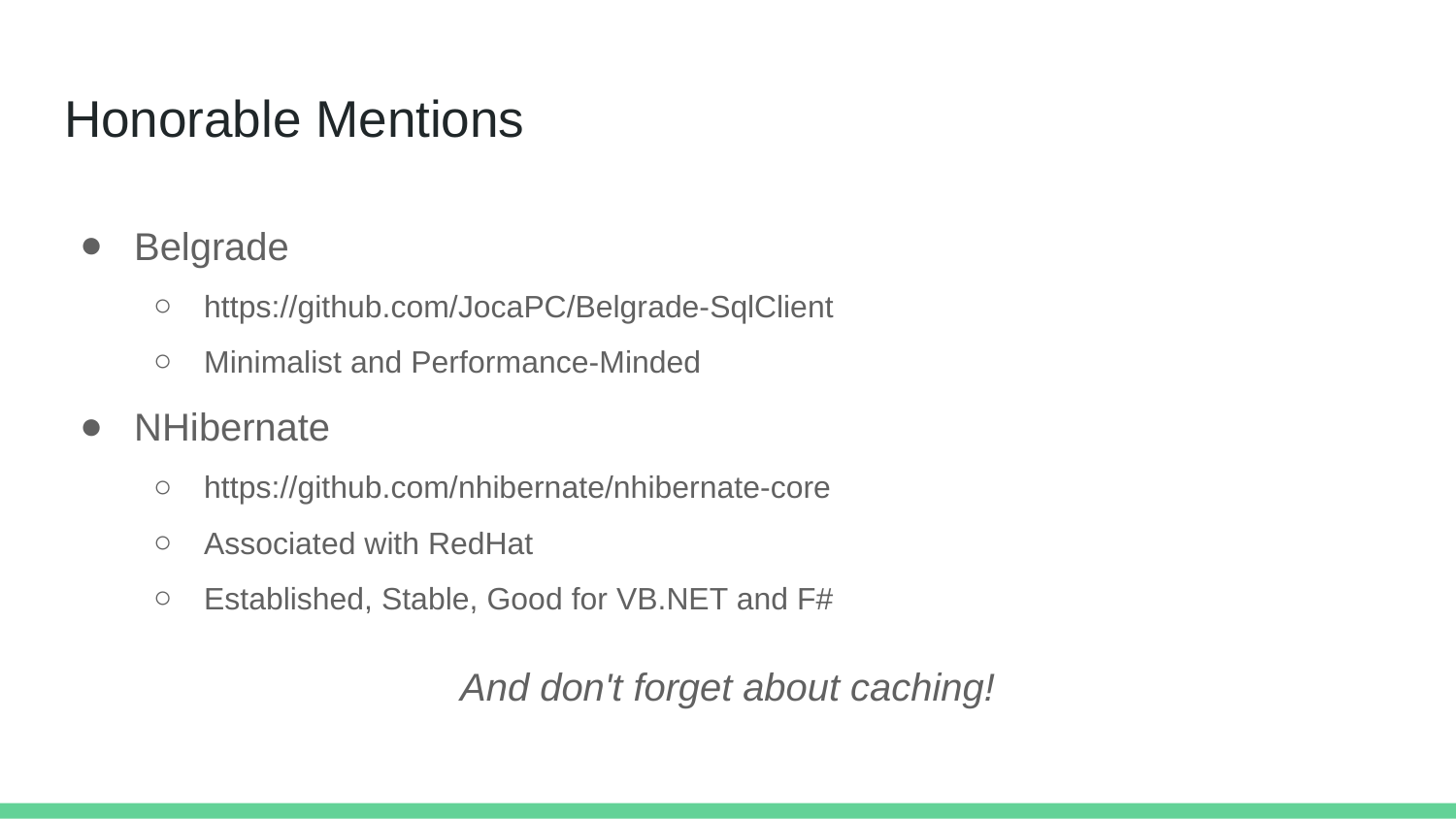

# Honorable Mentions
Belgrade
https://github.com/JocaPC/Belgrade-SqlClient
Minimalist and Performance-Minded
NHibernate
https://github.com/nhibernate/nhibernate-core
Associated with RedHat
Established, Stable, Good for VB.NET and F#
And don't forget about caching!